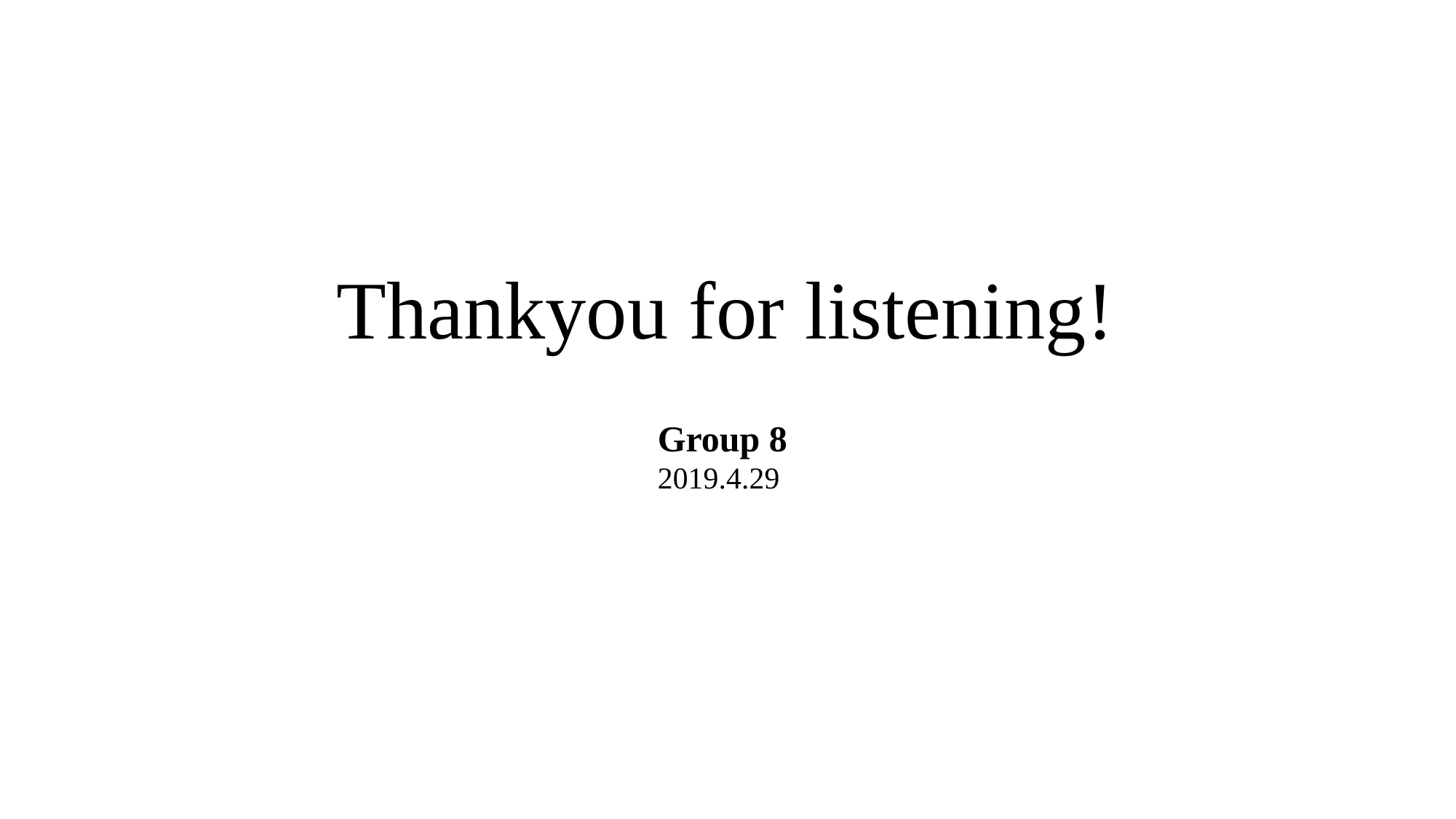

# Thankyou for listening!
Group 8
2019.4.29